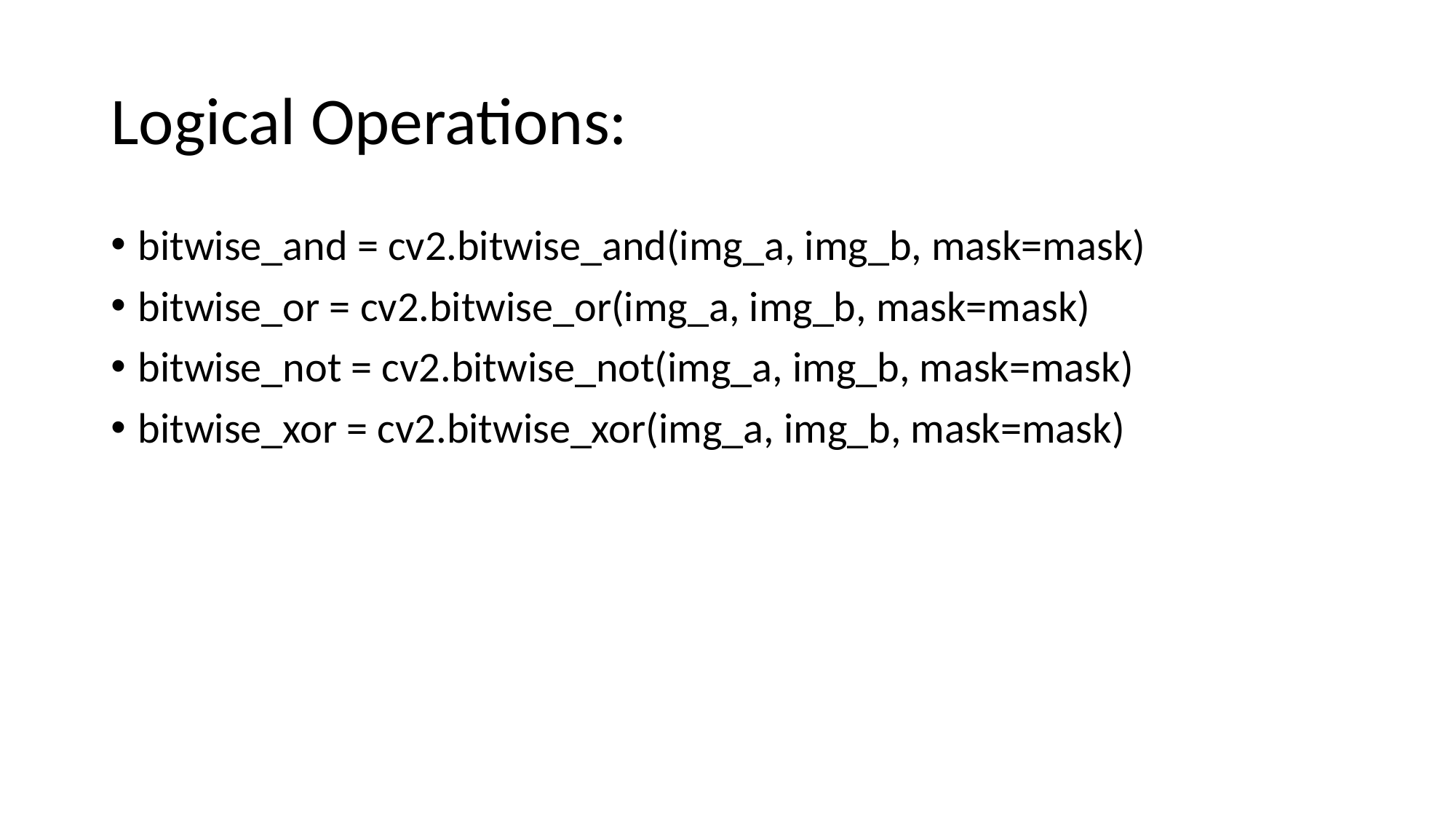

# Logical Operations:
bitwise_and = cv2.bitwise_and(img_a, img_b, mask=mask)
bitwise_or = cv2.bitwise_or(img_a, img_b, mask=mask)
bitwise_not = cv2.bitwise_not(img_a, img_b, mask=mask)
bitwise_xor = cv2.bitwise_xor(img_a, img_b, mask=mask)